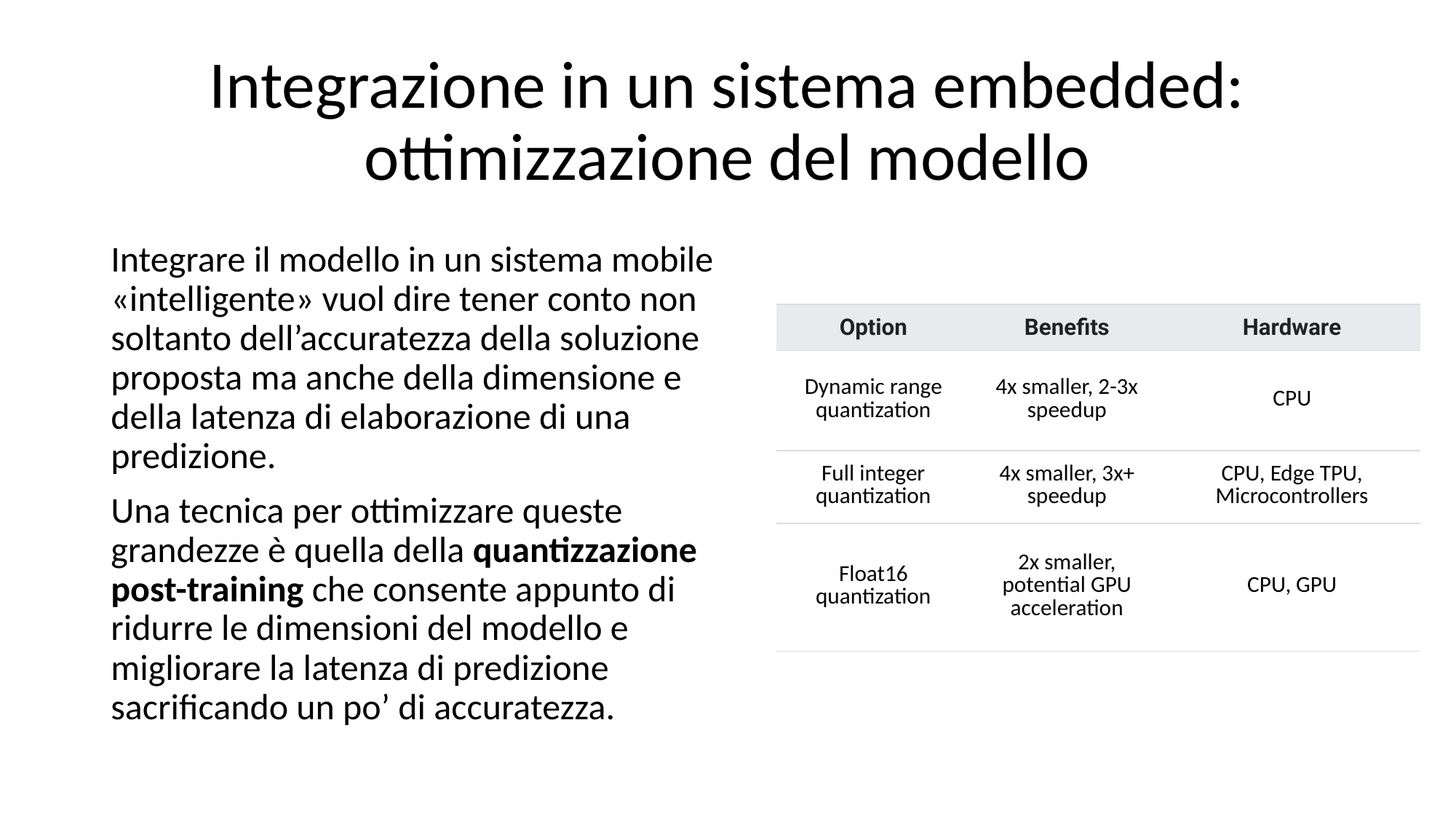

# Integrazione in un sistema embedded: ottimizzazione del modello
Integrare il modello in un sistema mobile «intelligente» vuol dire tener conto non soltanto dell’accuratezza della soluzione proposta ma anche della dimensione e della latenza di elaborazione di una predizione.
Una tecnica per ottimizzare queste grandezze è quella della quantizzazione post-training che consente appunto di ridurre le dimensioni del modello e migliorare la latenza di predizione sacrificando un po’ di accuratezza.
| Option | Benefits | Hardware |
| --- | --- | --- |
| Dynamic range quantization | 4x smaller, 2-3x speedup | CPU |
| Full integer quantization | 4x smaller, 3x+ speedup | CPU, Edge TPU, Microcontrollers |
| Float16 quantization | 2x smaller, potential GPU acceleration | CPU, GPU |